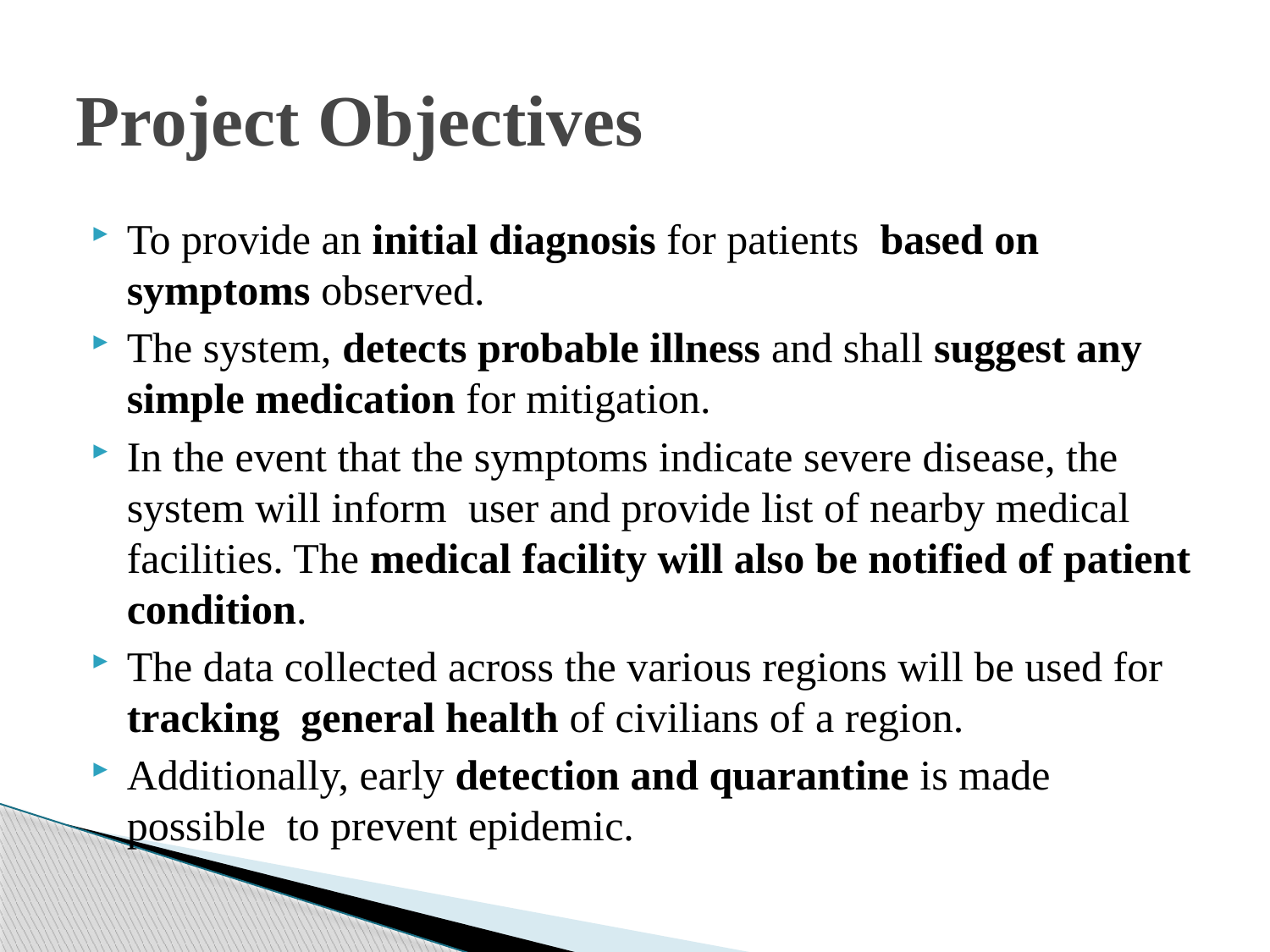

# Project Objectives
To provide an initial diagnosis for patients  based on symptoms observed.
The system, detects probable illness and shall suggest any simple medication for mitigation.
In the event that the symptoms indicate severe disease, the system will inform  user and provide list of nearby medical facilities. The medical facility will also be notified of patient condition.
The data collected across the various regions will be used for tracking  general health of civilians of a region.
Additionally, early detection and quarantine is made possible  to prevent epidemic.